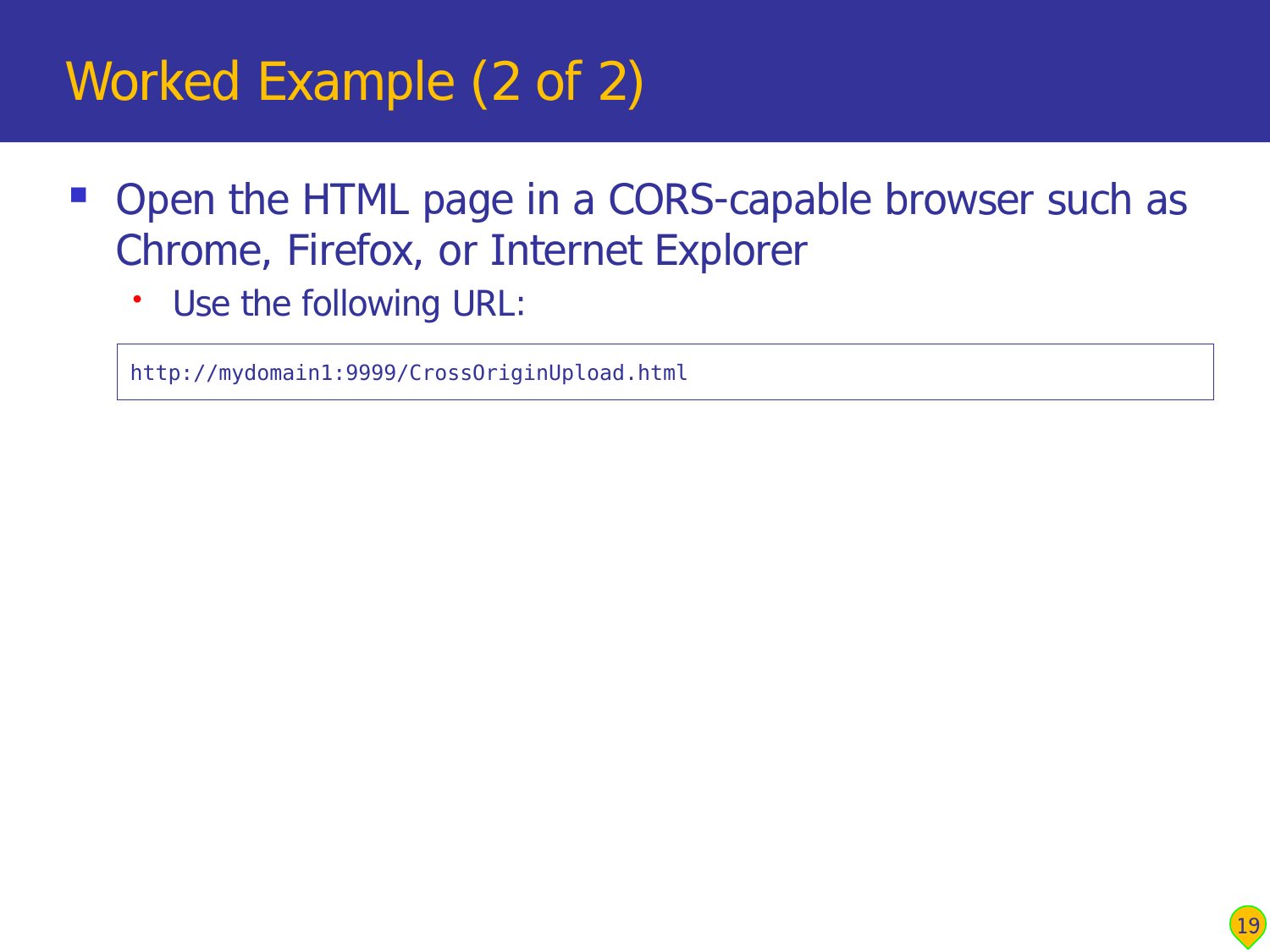

# Worked Example (2 of 2)
Open the HTML page in a CORS-capable browser such as Chrome, Firefox, or Internet Explorer
Use the following URL:

http://mydomain1:9999/CrossOriginUpload.html
19